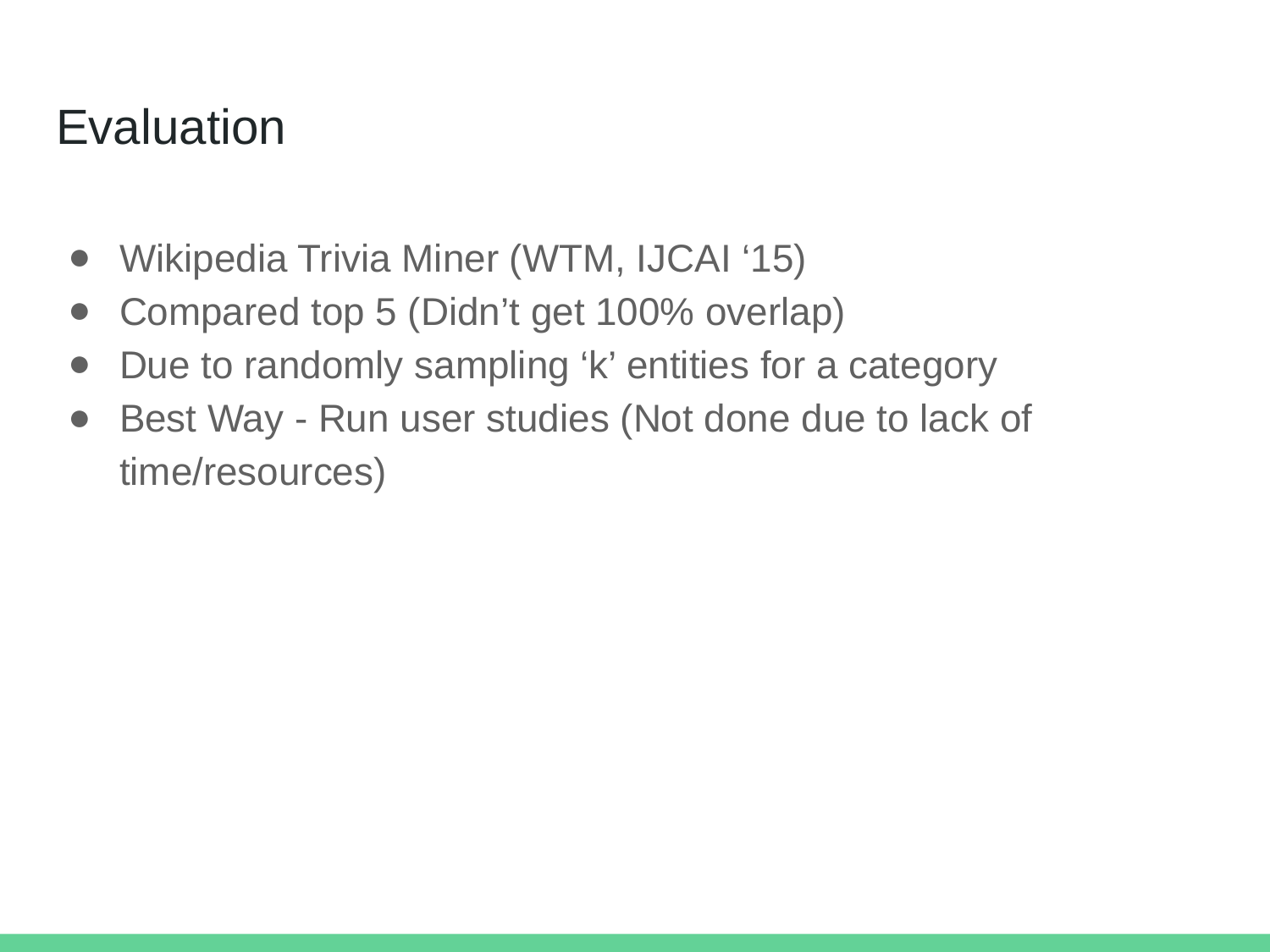

# Evaluation
Wikipedia Trivia Miner (WTM, IJCAI ‘15)
Compared top 5 (Didn’t get 100% overlap)
Due to randomly sampling ‘k’ entities for a category
Best Way - Run user studies (Not done due to lack of time/resources)